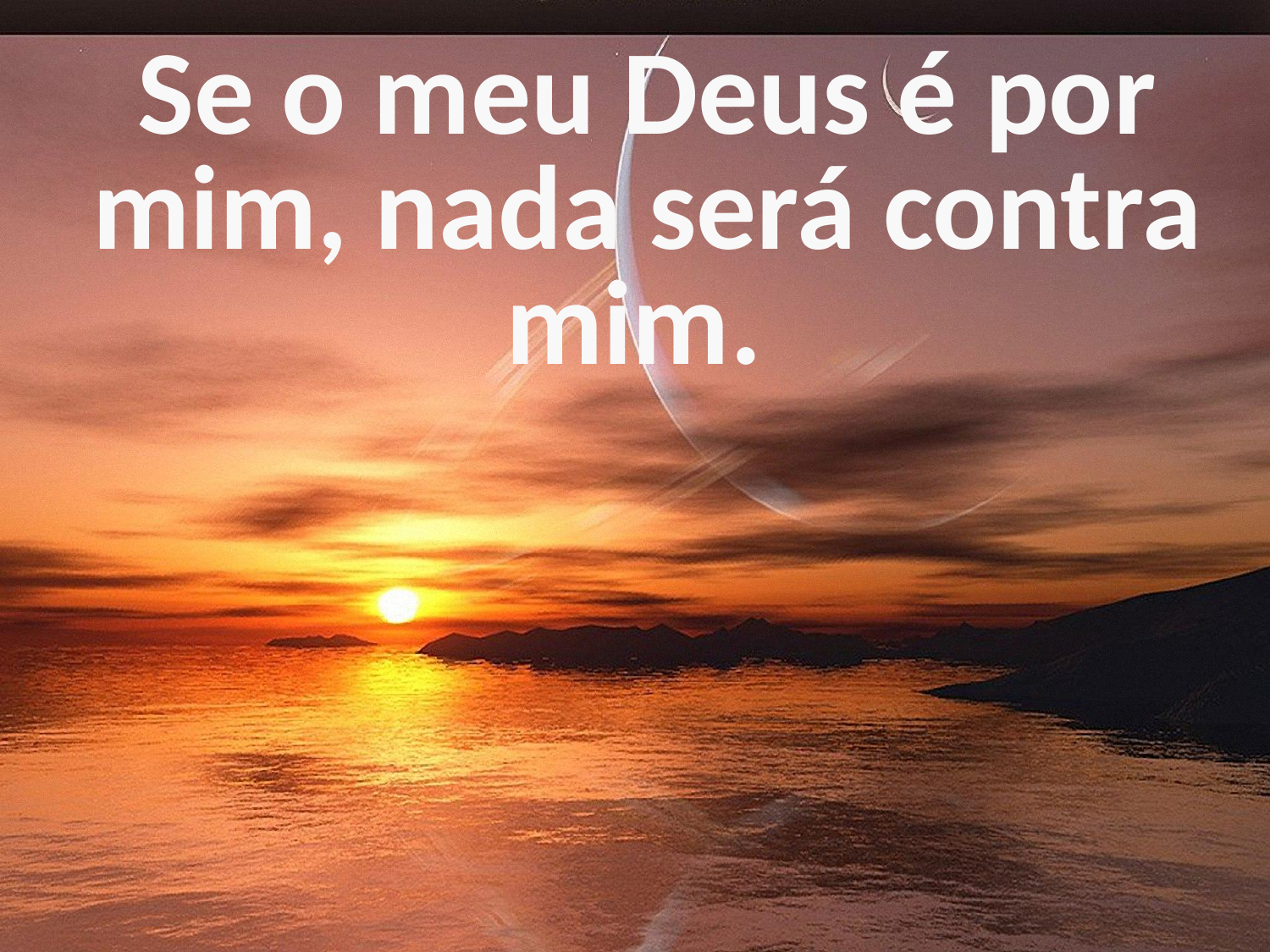

Se o meu Deus é por mim, nada será contra mim.